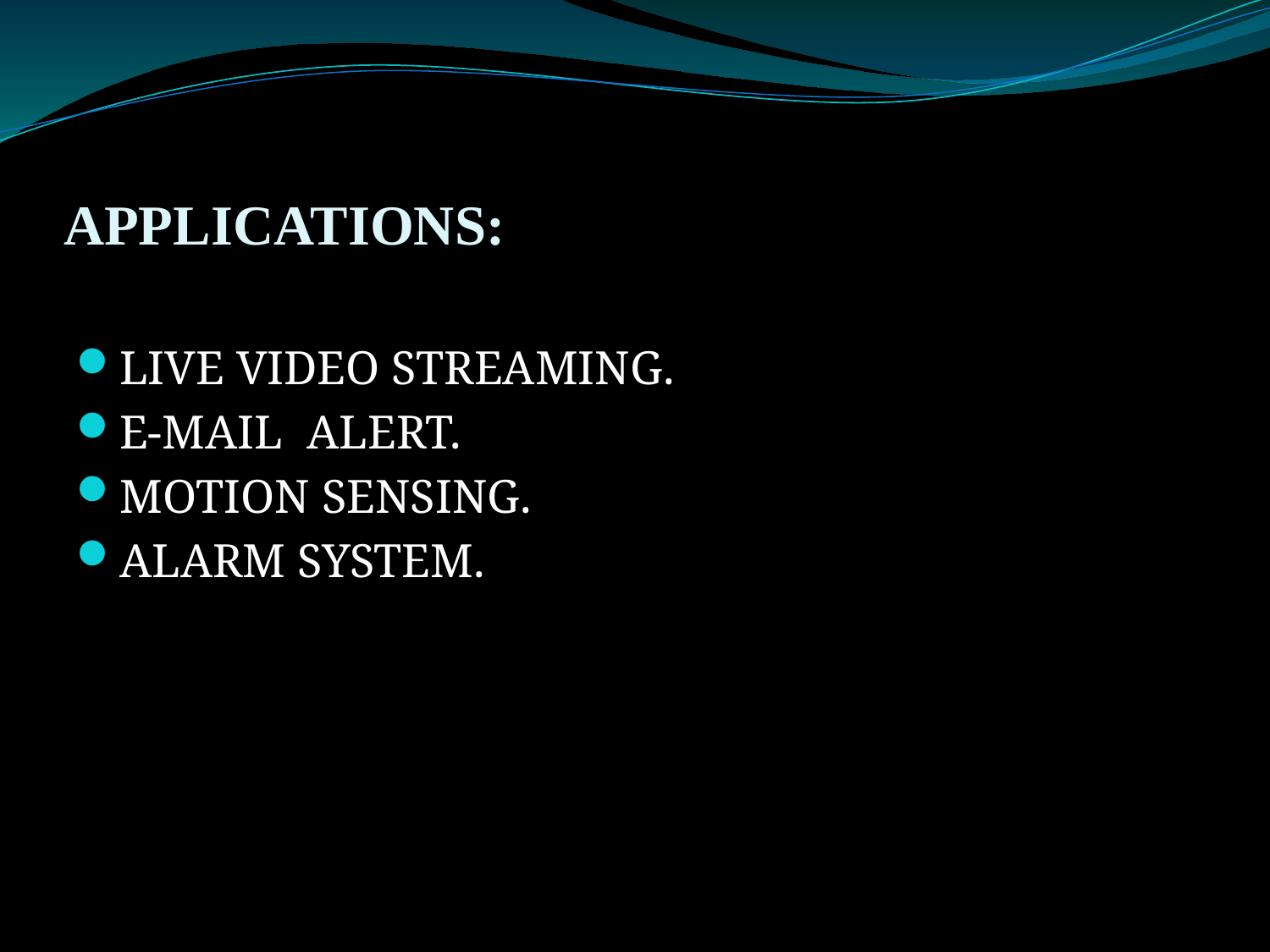

# APPLICATIONS:

LIVE VIDEO STREAMING.
E-MAIL  ALERT.
MOTION SENSING.
ALARM SYSTEM.